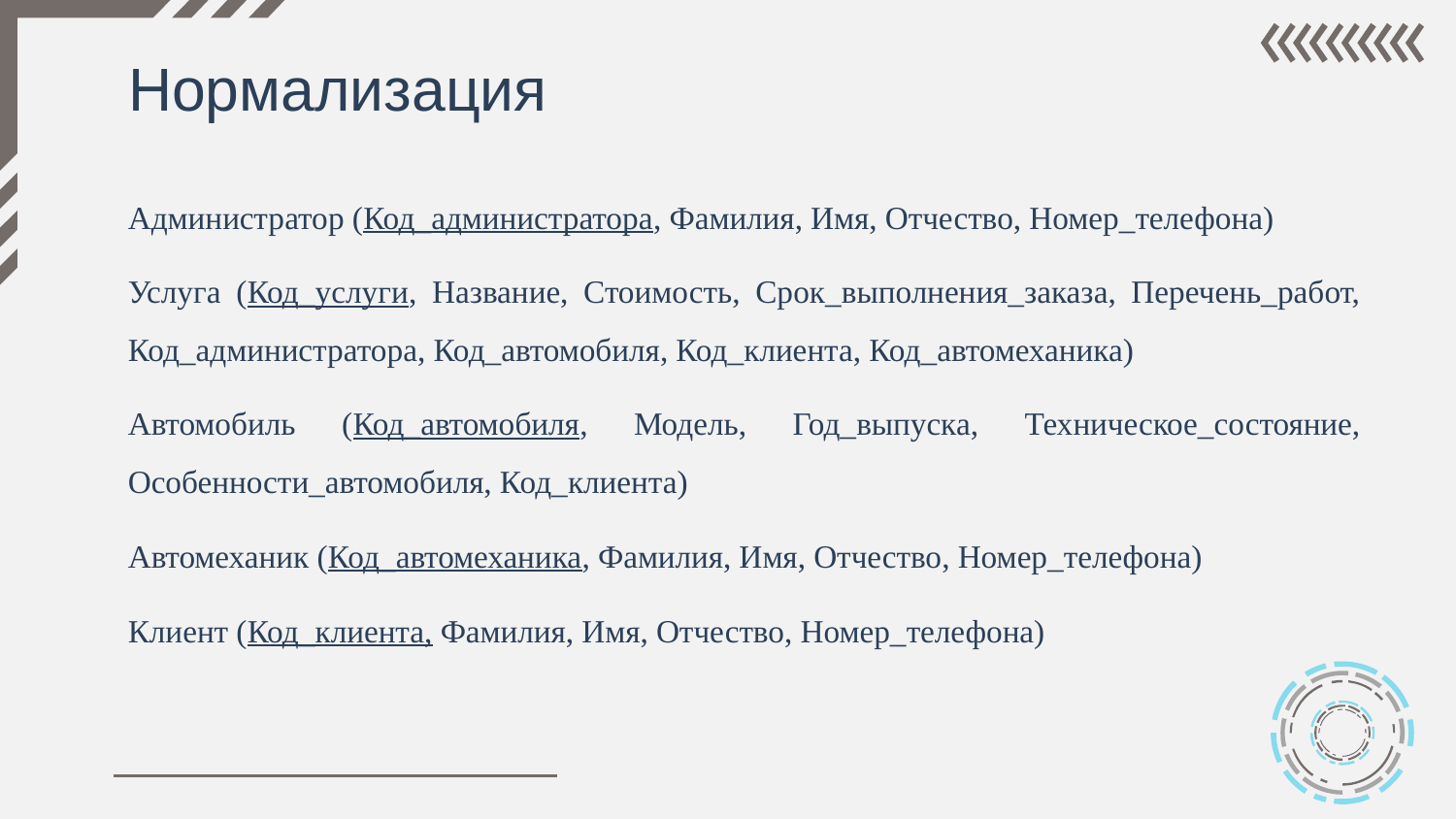

# Нормализация
Администратор (Код_администратора, Фамилия, Имя, Отчество, Номер_телефона)
Услуга (Код_услуги, Название, Стоимость, Срок_выполнения_заказа, Перечень_работ, Код_администратора, Код_автомобиля, Код_клиента, Код_автомеханика)
Автомобиль (Код_автомобиля, Модель, Год_выпуска, Техническое_состояние, Особенности_автомобиля, Код_клиента)
Автомеханик (Код_автомеханика, Фамилия, Имя, Отчество, Номер_телефона)
Клиент (Код_клиента, Фамилия, Имя, Отчество, Номер_телефона)